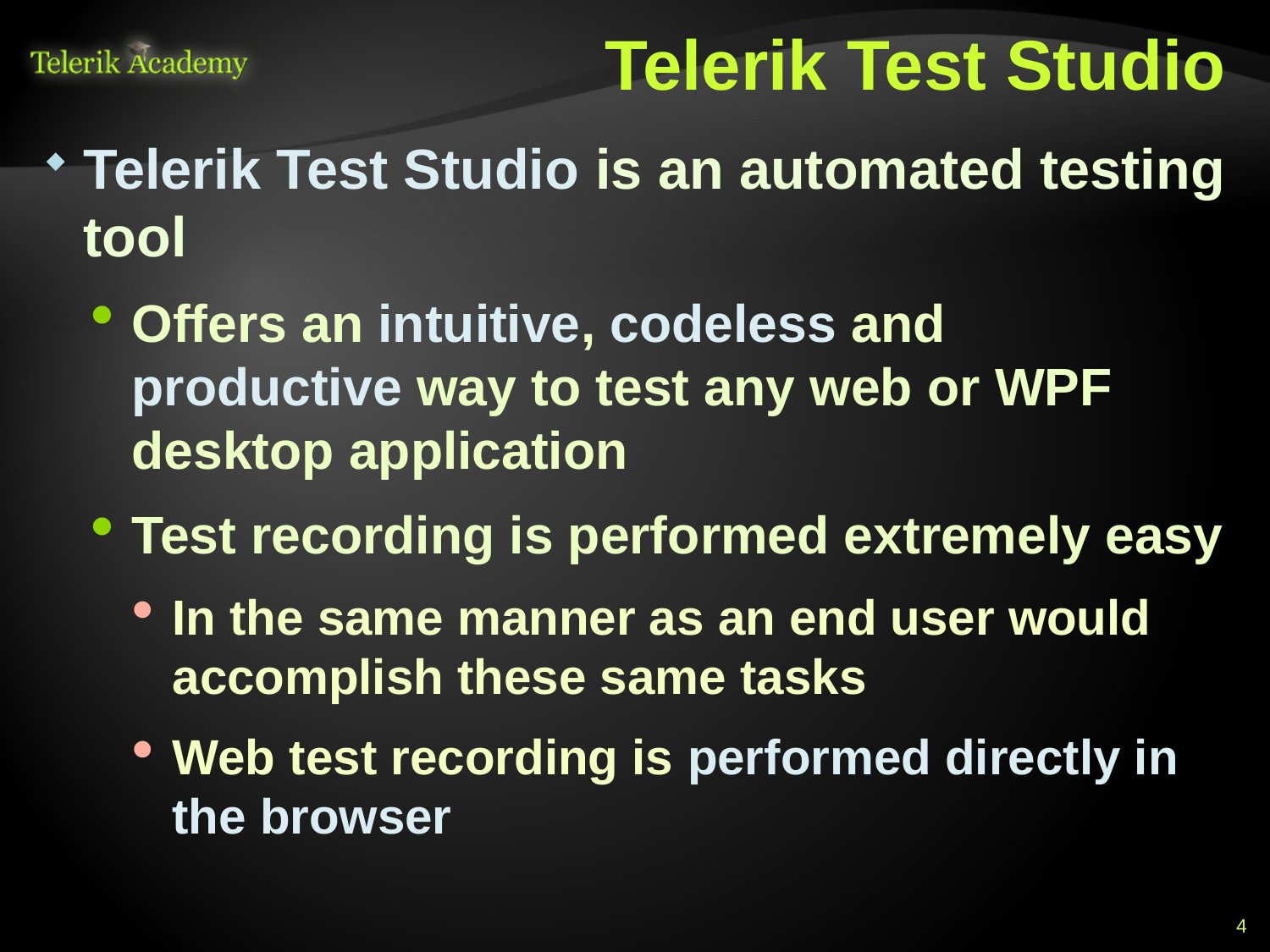

# Telerik Test Studio
Telerik Test Studio is an automated testing tool
Offers an intuitive, codeless and productive way to test any web or WPF desktop application
Test recording is performed extremely easy
In the same manner as an end user would accomplish these same tasks
Web test recording is performed directly in the browser
4